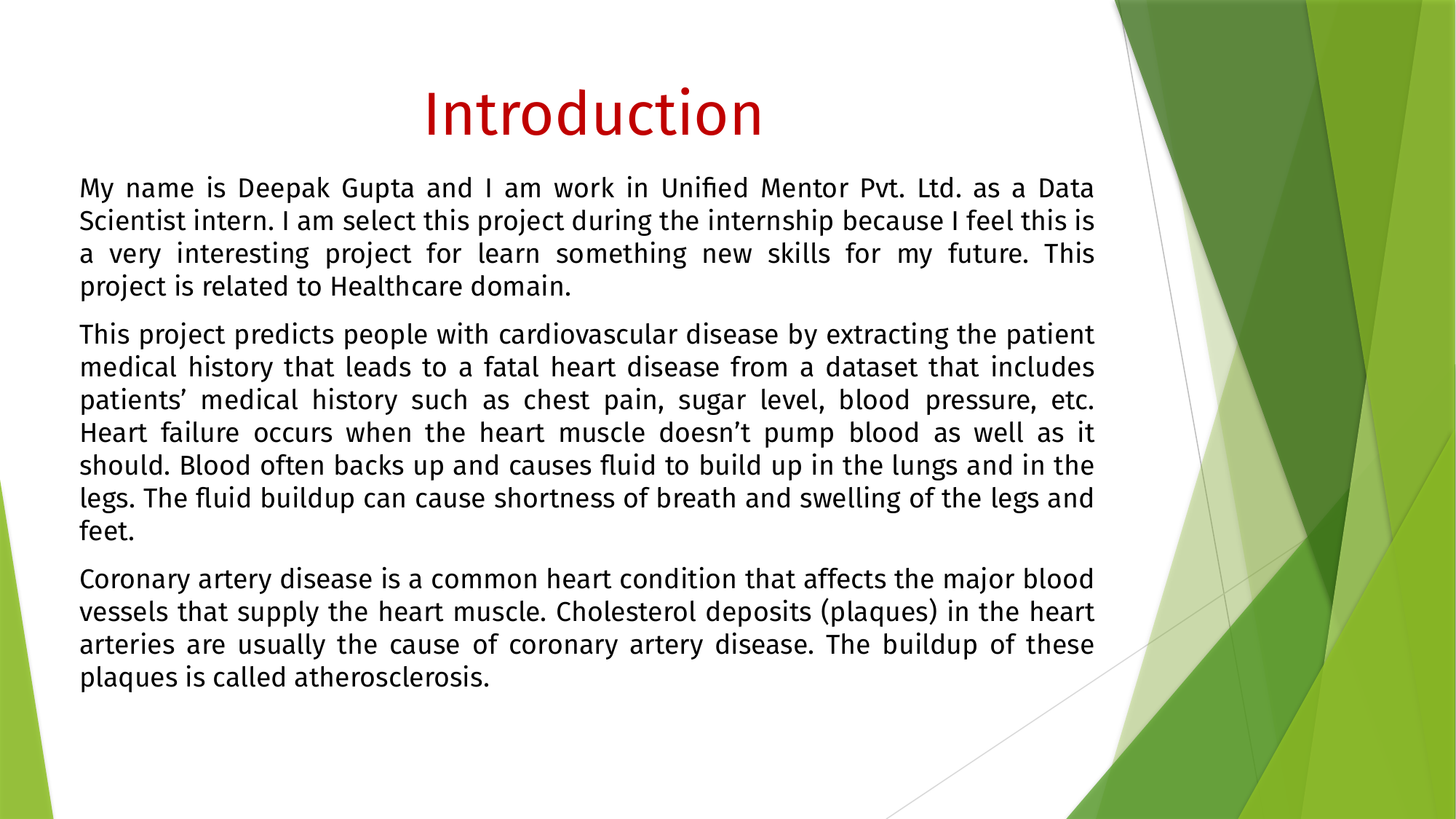

# Introduction
My name is Deepak Gupta and I am work in Unified Mentor Pvt. Ltd. as a Data Scientist intern. I am select this project during the internship because I feel this is a very interesting project for learn something new skills for my future. This project is related to Healthcare domain.
This project predicts people with cardiovascular disease by extracting the patient medical history that leads to a fatal heart disease from a dataset that includes patients’ medical history such as chest pain, sugar level, blood pressure, etc. Heart failure occurs when the heart muscle doesn’t pump blood as well as it should. Blood often backs up and causes fluid to build up in the lungs and in the legs. The fluid buildup can cause shortness of breath and swelling of the legs and feet.
Coronary artery disease is a common heart condition that affects the major blood vessels that supply the heart muscle. Cholesterol deposits (plaques) in the heart arteries are usually the cause of coronary artery disease. The buildup of these plaques is called atherosclerosis.